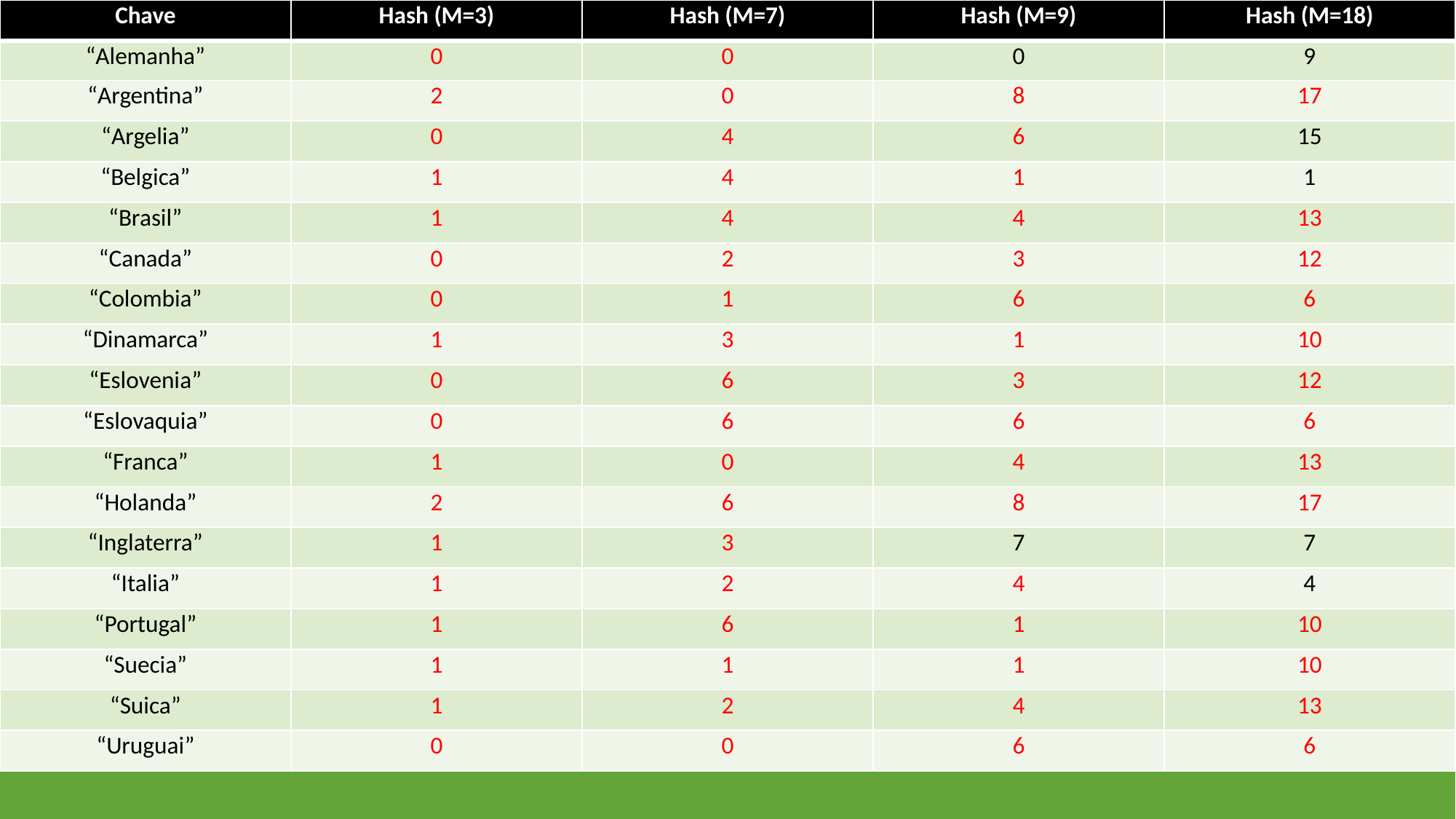

| Chave | Hash (M=3) | Hash (M=7) | Hash (M=9) | Hash (M=18) |
| --- | --- | --- | --- | --- |
| “Alemanha” | 0 | 0 | 0 | 9 |
| “Argentina” | 2 | 0 | 8 | 17 |
| “Argelia” | 0 | 4 | 6 | 15 |
| “Belgica” | 1 | 4 | 1 | 1 |
| “Brasil” | 1 | 4 | 4 | 13 |
| “Canada” | 0 | 2 | 3 | 12 |
| “Colombia” | 0 | 1 | 6 | 6 |
| “Dinamarca” | 1 | 3 | 1 | 10 |
| “Eslovenia” | 0 | 6 | 3 | 12 |
| “Eslovaquia” | 0 | 6 | 6 | 6 |
| “Franca” | 1 | 0 | 4 | 13 |
| “Holanda” | 2 | 6 | 8 | 17 |
| “Inglaterra” | 1 | 3 | 7 | 7 |
| “Italia” | 1 | 2 | 4 | 4 |
| “Portugal” | 1 | 6 | 1 | 10 |
| “Suecia” | 1 | 1 | 1 | 10 |
| “Suica” | 1 | 2 | 4 | 13 |
| “Uruguai” | 0 | 0 | 6 | 6 |
#